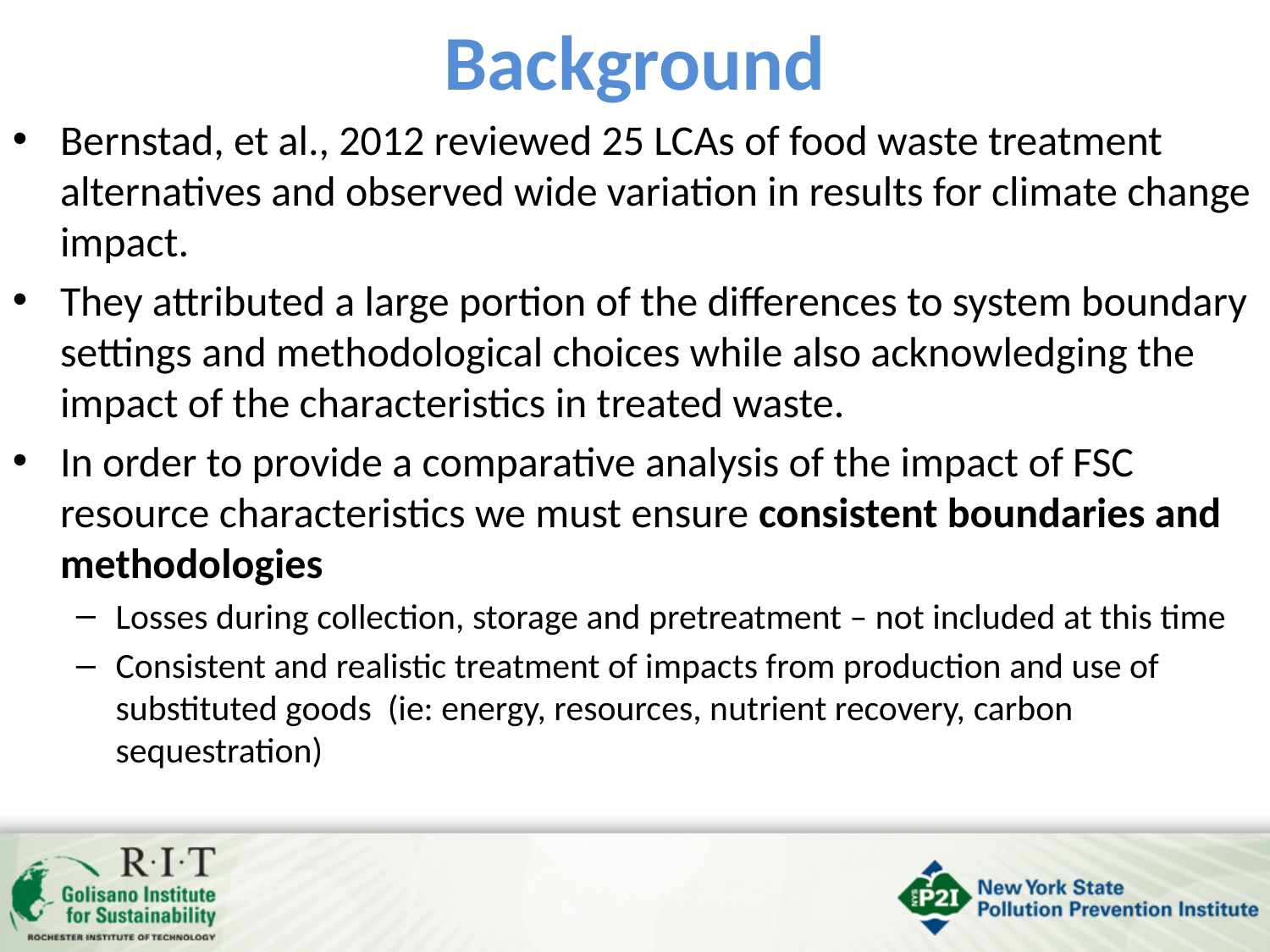

# Background
Bernstad, et al., 2012 reviewed 25 LCAs of food waste treatment alternatives and observed wide variation in results for climate change impact.
They attributed a large portion of the differences to system boundary settings and methodological choices while also acknowledging the impact of the characteristics in treated waste.
In order to provide a comparative analysis of the impact of FSC resource characteristics we must ensure consistent boundaries and methodologies
Losses during collection, storage and pretreatment – not included at this time
Consistent and realistic treatment of impacts from production and use of substituted goods  (ie: energy, resources, nutrient recovery, carbon sequestration)